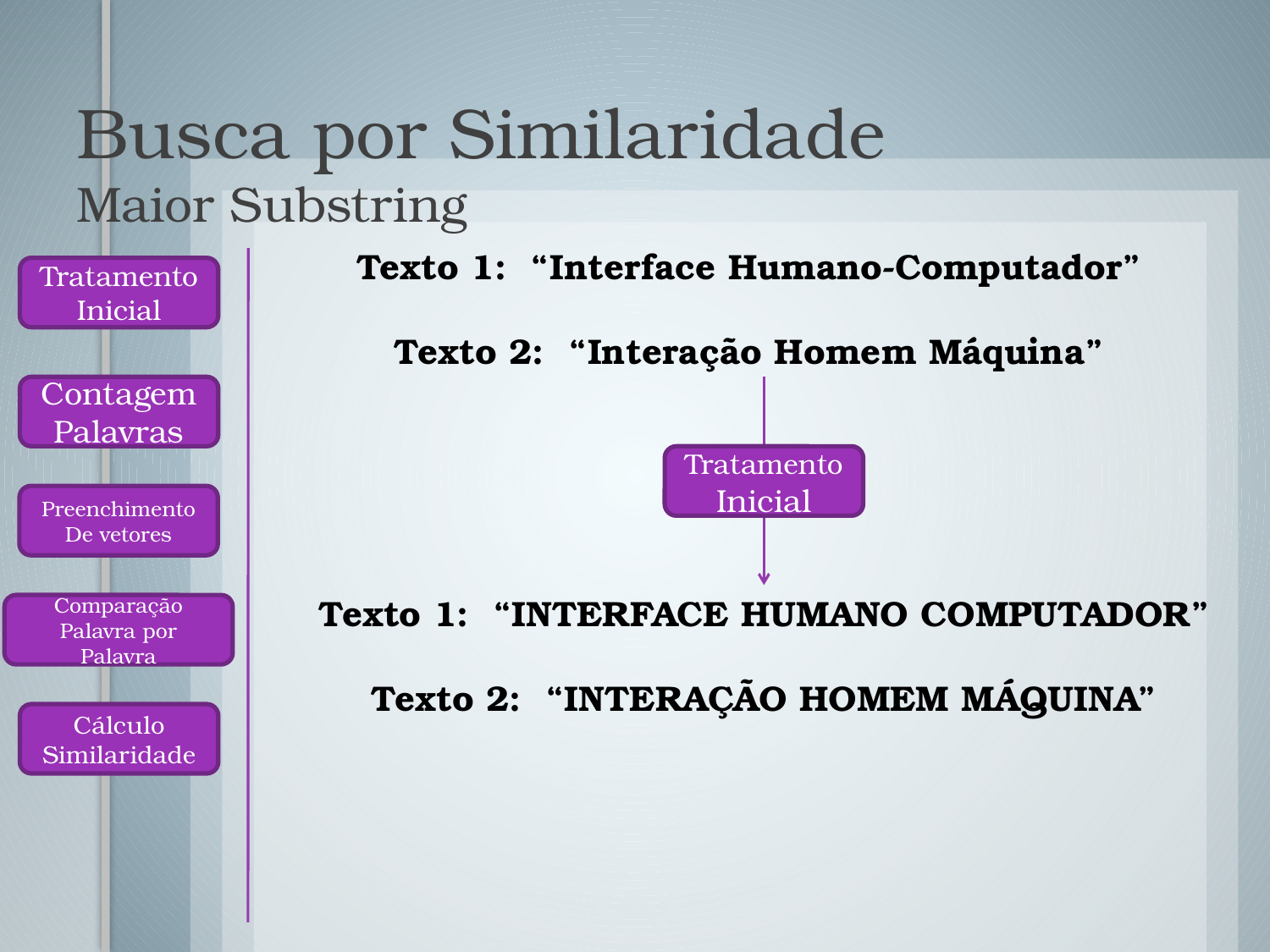

# Busca por Similaridade Maior Substring
Texto 1:  “Interface Humano-Computador”

Texto 2:  “Interação Homem Máquina”
Tratamento Inicial
Contagem
Palavras
Tratamento Inicial
Preenchimento
De vetores
Texto 1:  “INTERFACE HUMANO COMPUTADOR”

Texto 2:  “INTERAÇÃO HOMEM MÁQUINA”
Comparação Palavra por Palavra
Cálculo Similaridade